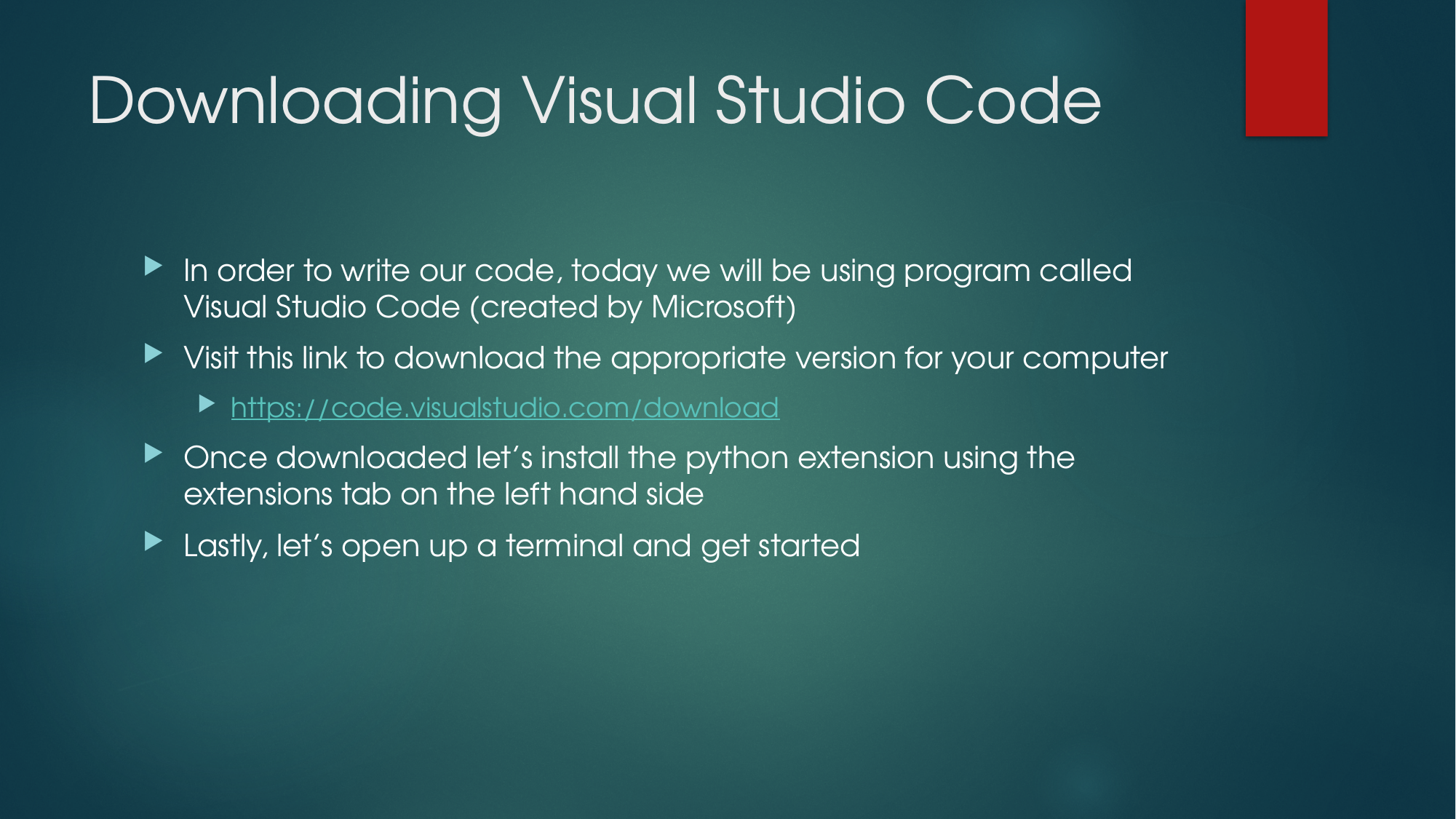

# Downloading Visual Studio Code
In order to write our code, today we will be using program called Visual Studio Code (created by Microsoft)
Visit this link to download the appropriate version for your computer
https://code.visualstudio.com/download
Once downloaded let’s install the python extension using the extensions tab on the left hand side
Lastly, let’s open up a terminal and get started